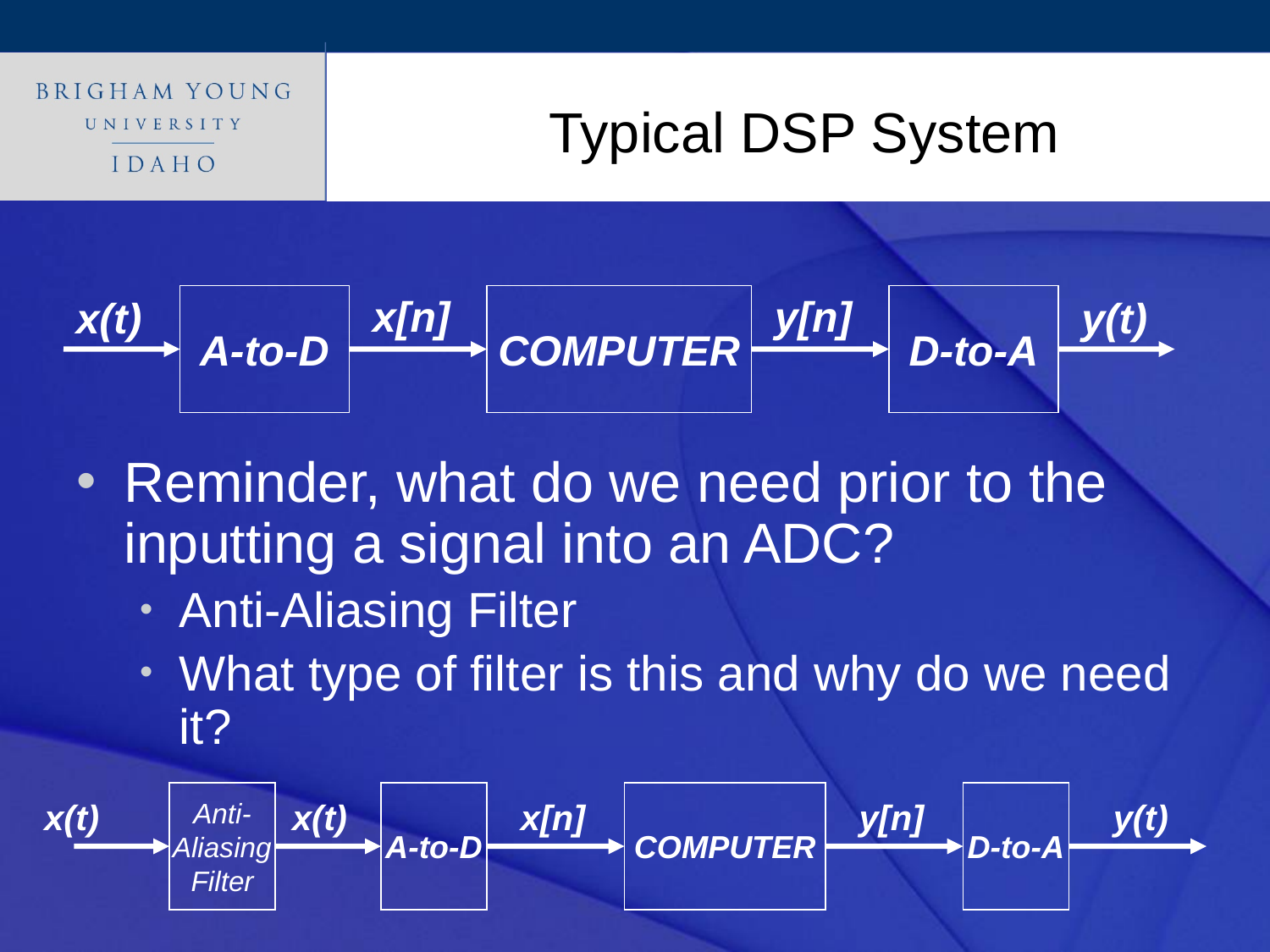

# Typical DSP System
x[n]
y[n]
x(t)
A-to-D
COMPUTER
D-to-A
y(t)

Reminder, what do we need prior to the inputting a signal into an ADC?
Anti-Aliasing Filter
What type of filter is this and why do we need it?
Anti-
Aliasing
Filter
A-to-D
COMPUTER
D-to-A
x(t)
x(t)
x[n]
y[n]
y(t)